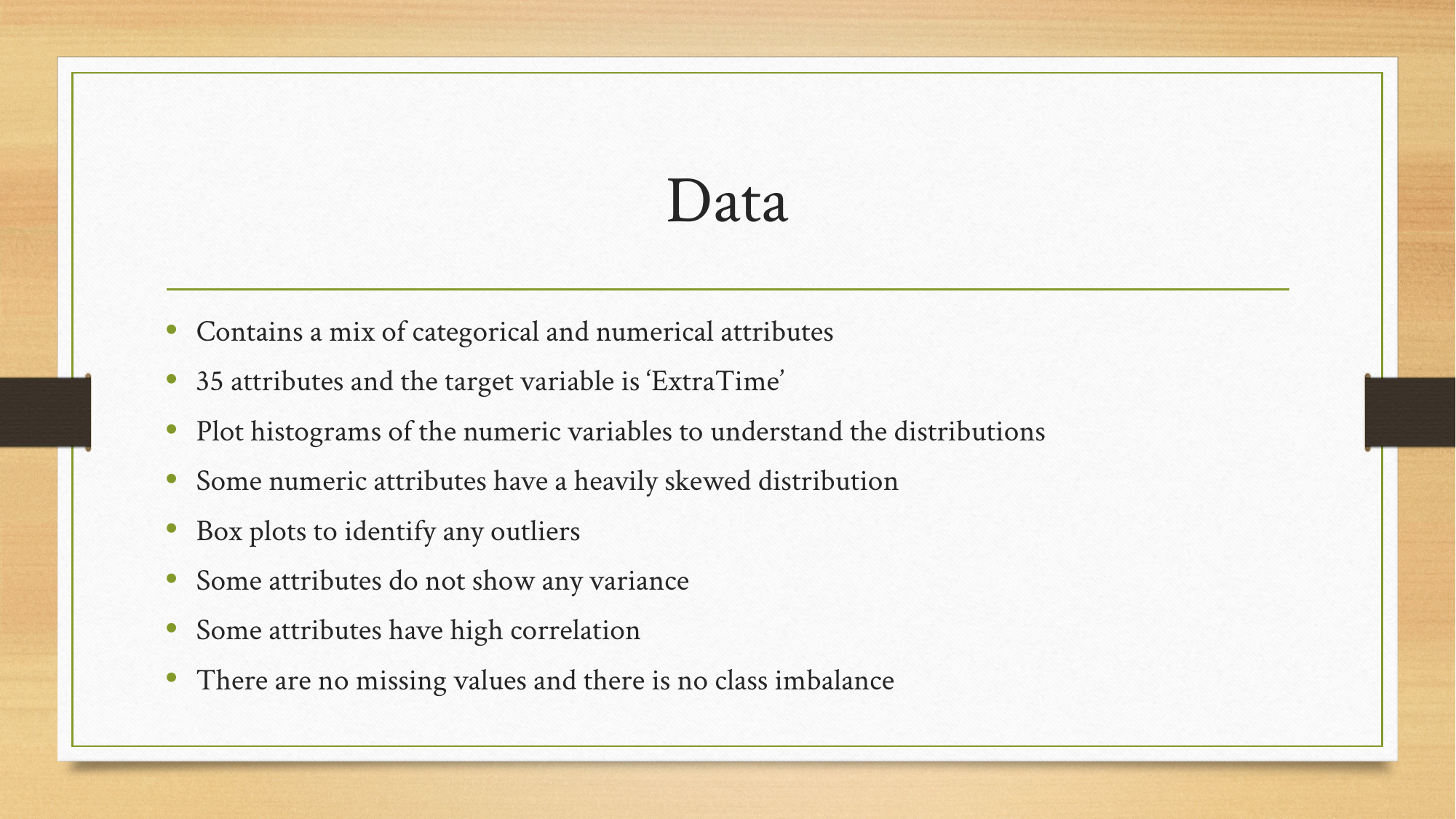

# Data
Contains a mix of categorical and numerical attributes
35 attributes and the target variable is ‘ExtraTime’
Plot histograms of the numeric variables to understand the distributions
Some numeric attributes have a heavily skewed distribution
Box plots to identify any outliers
Some attributes do not show any variance
Some attributes have high correlation
There are no missing values and there is no class imbalance